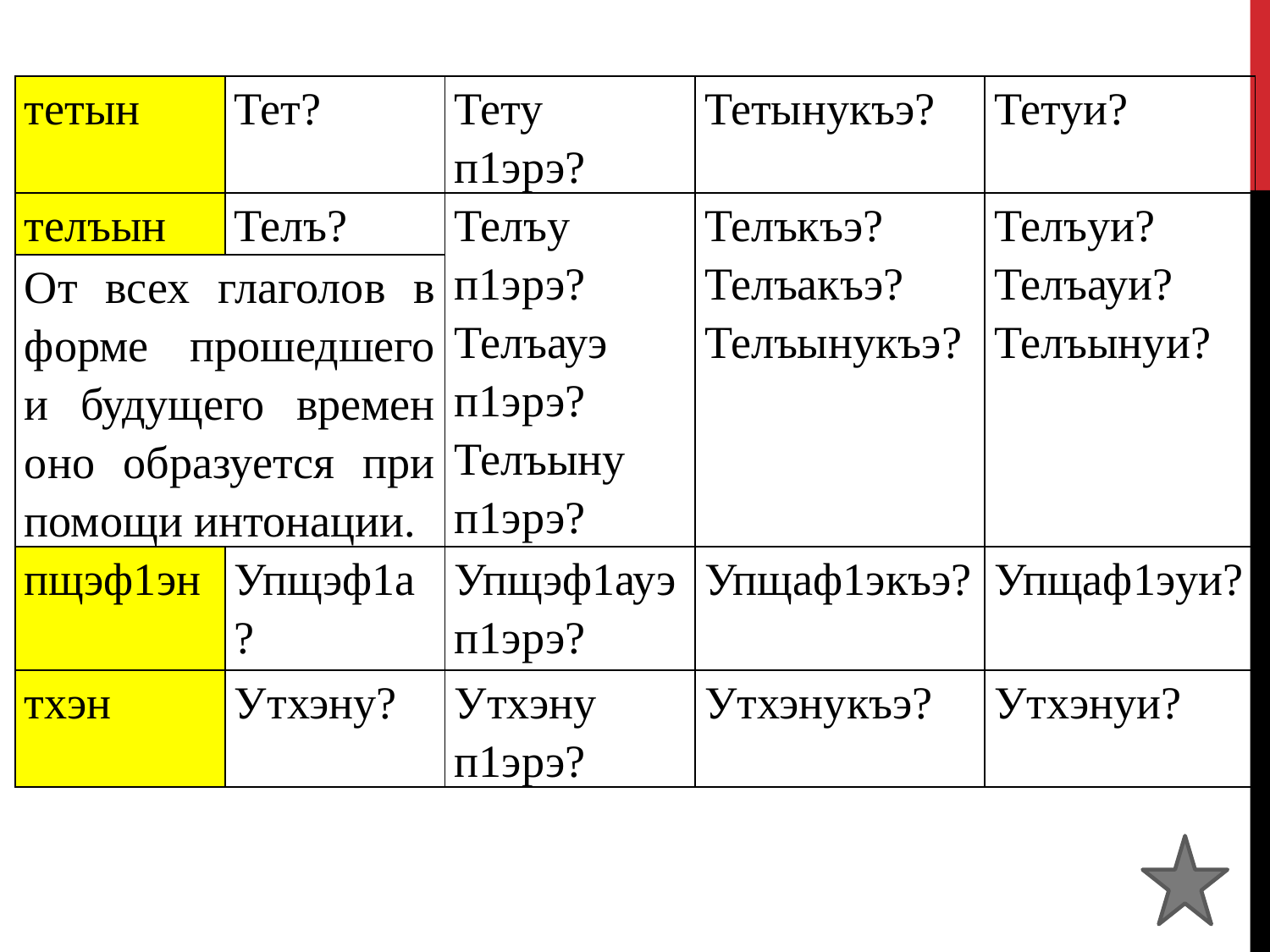

| тетын | Тет? | Тету п1эрэ? | Тетынукъэ? | Тетуи? |
| --- | --- | --- | --- | --- |
| телъын | Телъ? | Телъу п1эрэ? Телъауэ п1эрэ? Телъыну п1эрэ? | Телъкъэ? Телъакъэ? Телъынукъэ? | Телъуи? Телъауи? Телъынуи? |
| От всех глаголов в форме прошедшего и будущего времен оно образуется при помощи интонации. |  |  |  |  |
| пщэф1эн | Упщэф1а? | Упщэф1ауэ п1эрэ? | Упщаф1экъэ? | Упщаф1эуи? |
| тхэн | Утхэну? | Утхэну п1эрэ? | Утхэнукъэ? | Утхэнуи? |